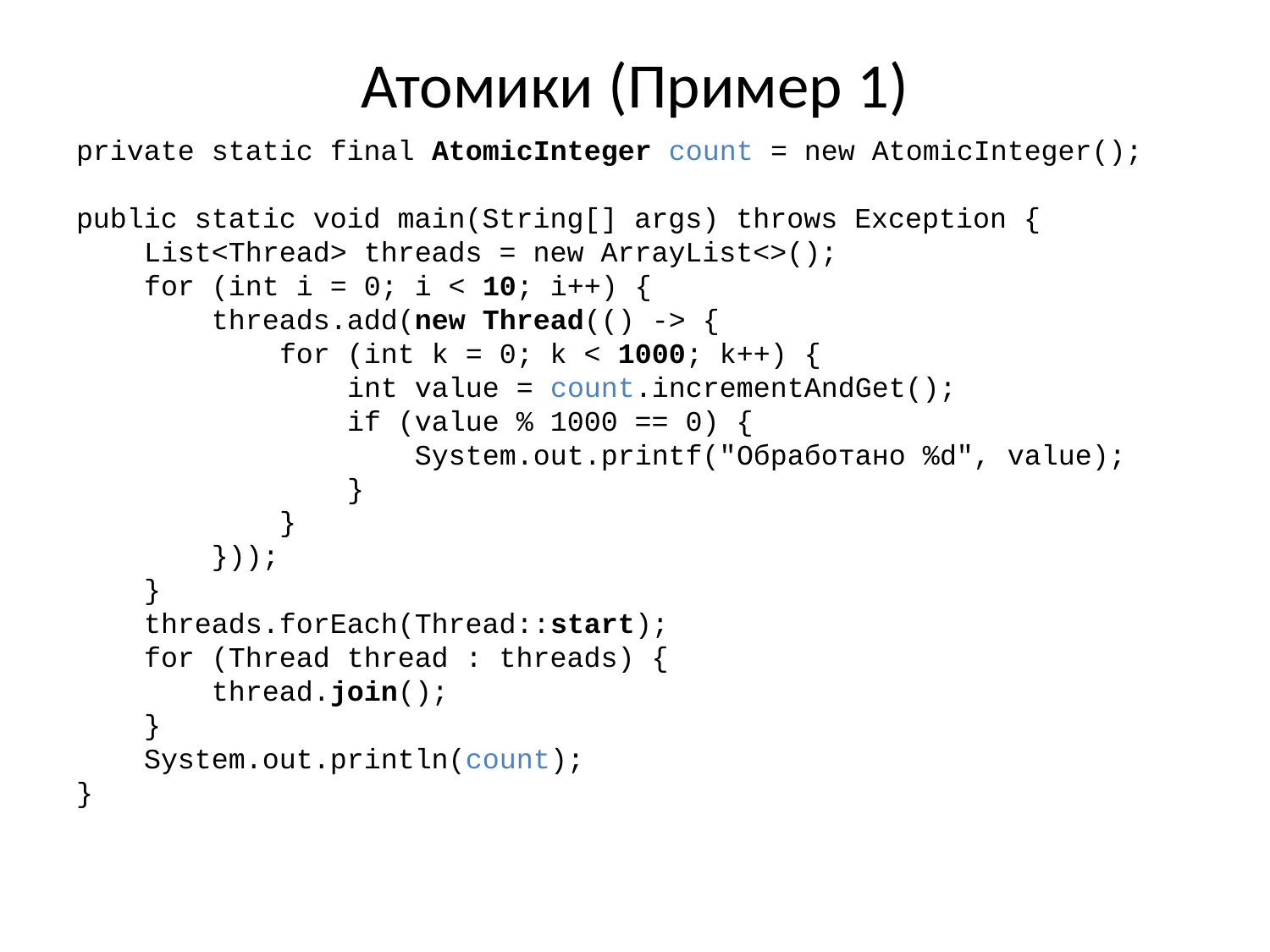

# Атомики (Пример 1)
private static final AtomicInteger count = new AtomicInteger();

public static void main(String[] args) throws Exception {
    List<Thread> threads = new ArrayList<>();
    for (int i = 0; i < 10; i++) {
        threads.add(new Thread(() -> {
            for (int k = 0; k < 1000; k++) {
                int value = count.incrementAndGet();
                if (value % 1000 == 0) {
                    System.out.printf("Обработано %d", value);
                }
            }
        }));
    }
    threads.forEach(Thread::start);
    for (Thread thread : threads) {
        thread.join();
    }
    System.out.println(count);
}